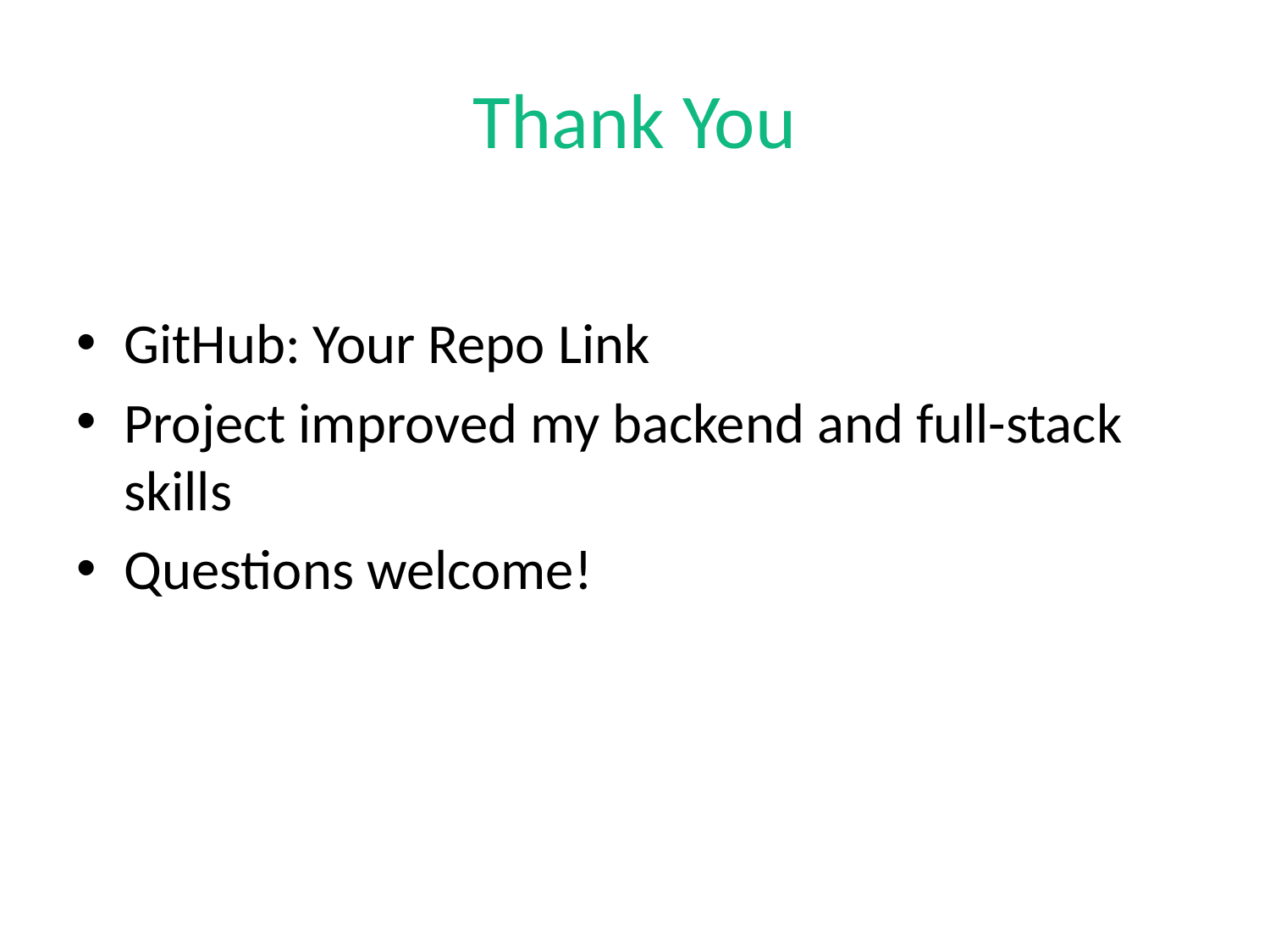

# Thank You

GitHub: Your Repo Link
Project improved my backend and full-stack skills
Questions welcome!